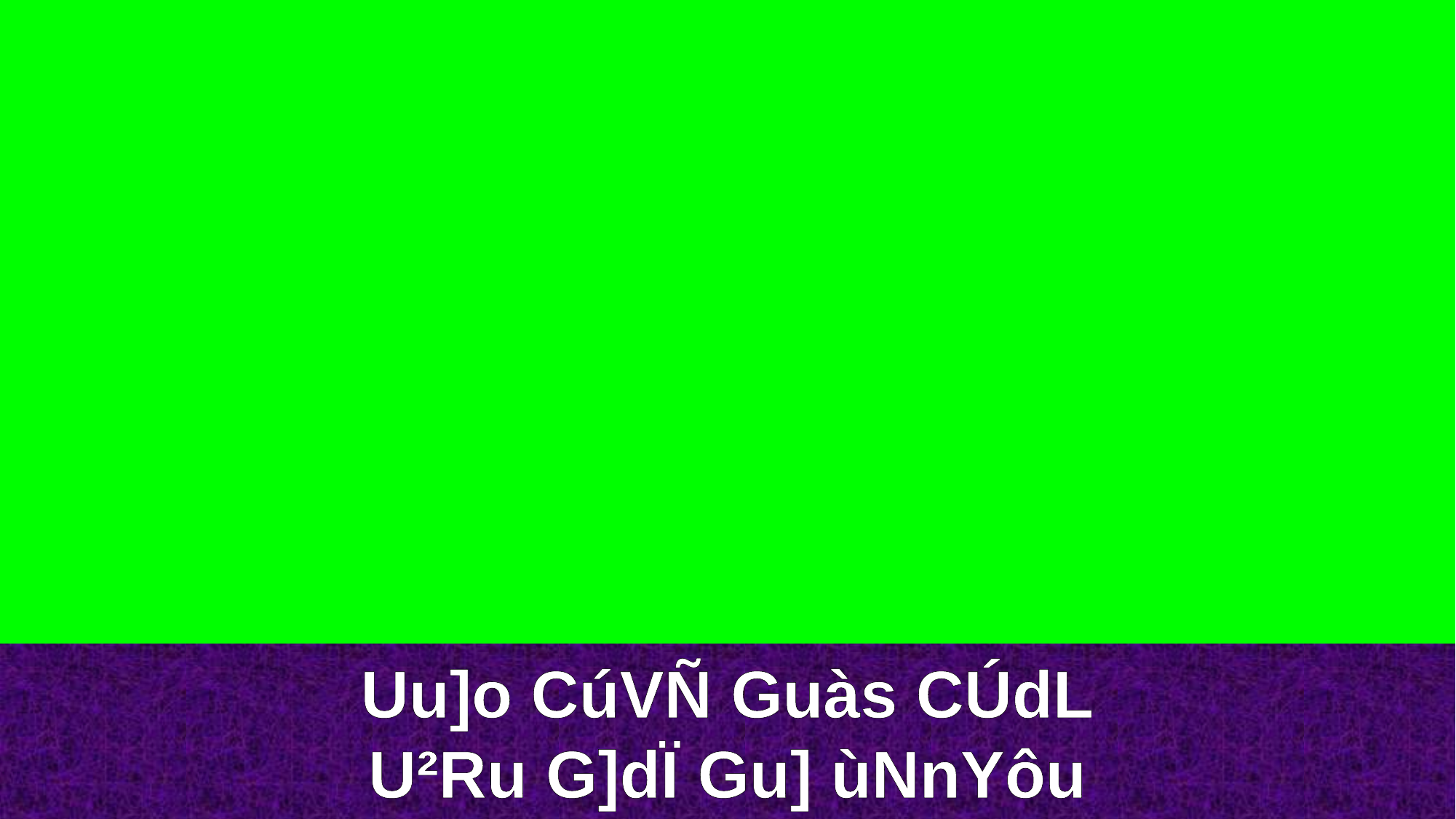

Uu]o CúVÑ Guàs CÚdL
U²Ru G]dÏ Gu] ùNnYôu